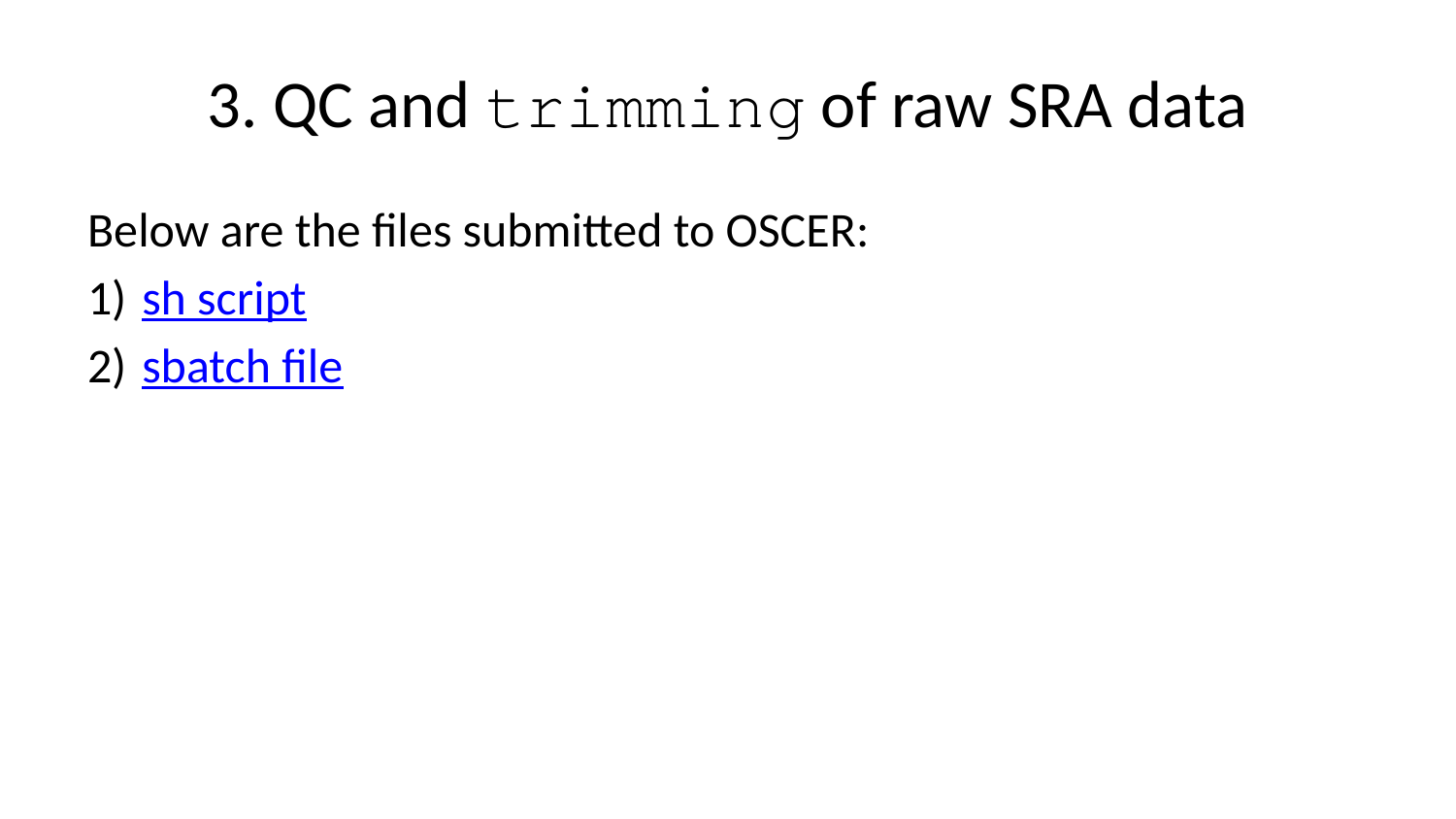

# 3. QC and trimming of raw SRA data
Below are the files submitted to OSCER:
sh script
sbatch file